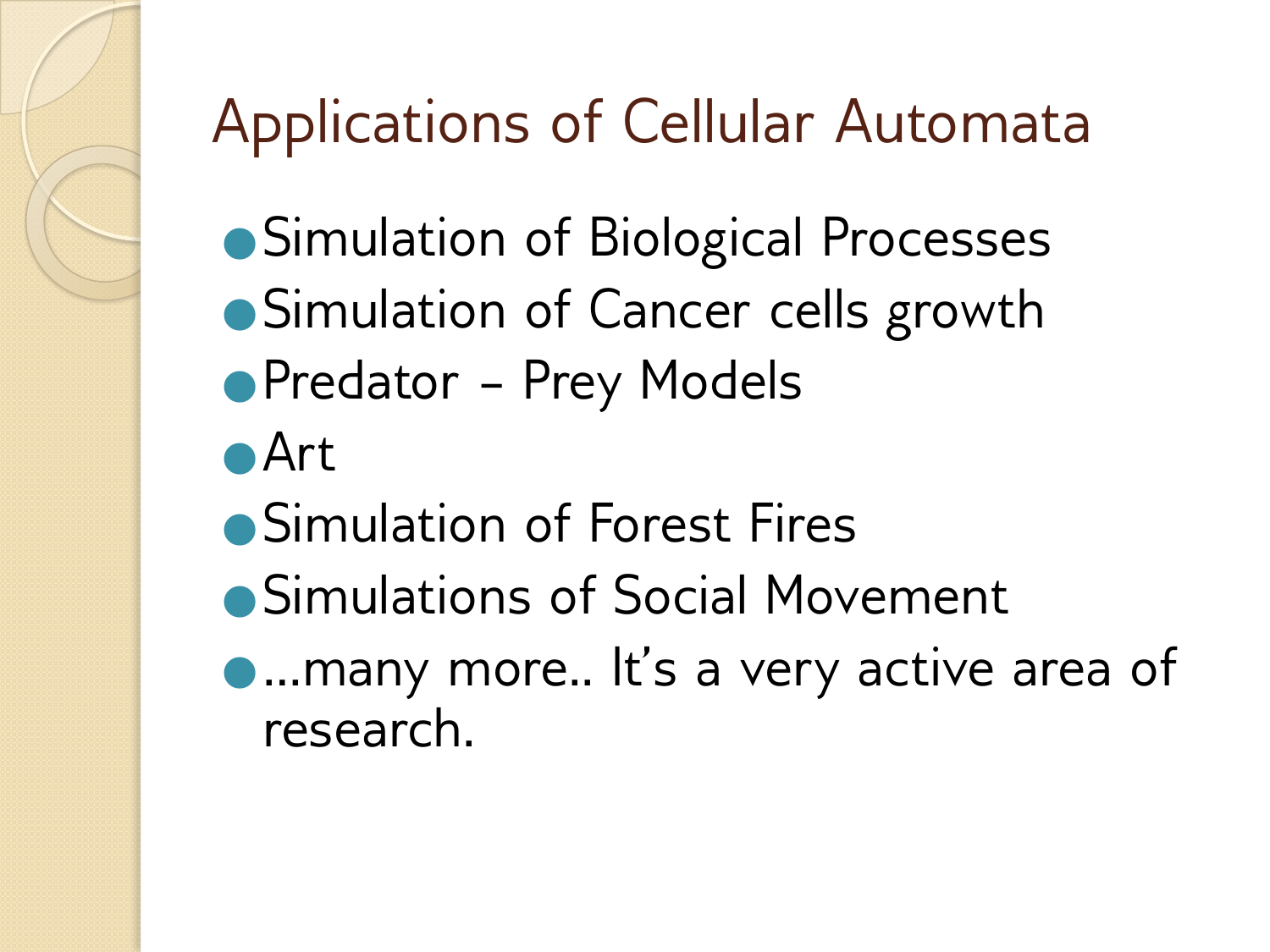

# Applications of Cellular Automata
Simulation of Biological Processes
Simulation of Cancer cells growth
Predator – Prey Models
Art
Simulation of Forest Fires
Simulations of Social Movement
…many more.. It’s a very active area of research.